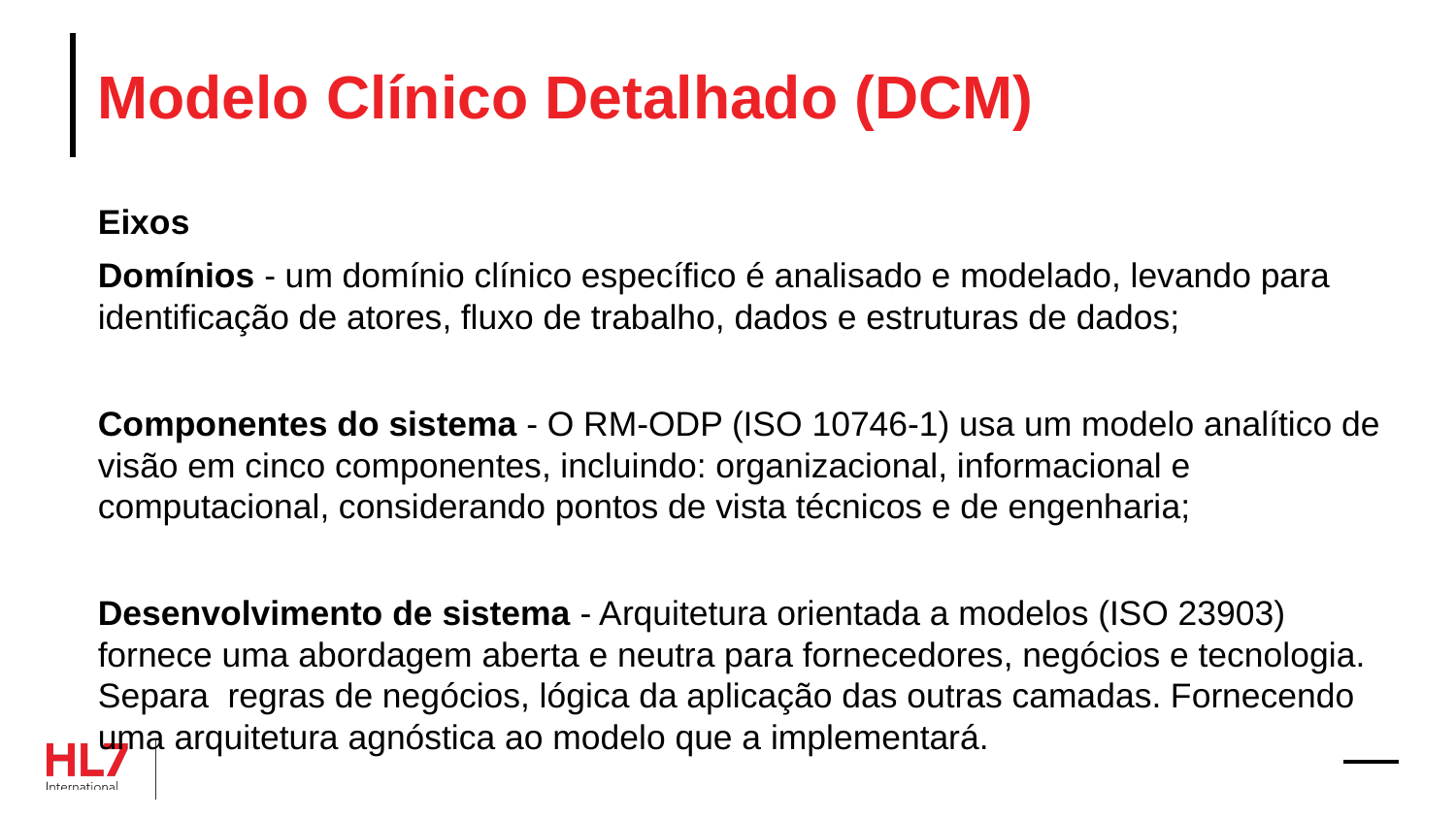

# Modelo Clínico Detalhado (DCM)
Eixos
Domínios - um domínio clínico específico é analisado e modelado, levando para identificação de atores, fluxo de trabalho, dados e estruturas de dados;

Componentes do sistema - O RM-ODP (ISO 10746-1) usa um modelo analítico de visão em cinco componentes, incluindo: organizacional, informacional e computacional, considerando pontos de vista técnicos e de engenharia;

Desenvolvimento de sistema - Arquitetura orientada a modelos (ISO 23903) fornece uma abordagem aberta e neutra para fornecedores, negócios e tecnologia. Separa  regras de negócios, lógica da aplicação das outras camadas. Fornecendo uma arquitetura agnóstica ao modelo que a implementará.